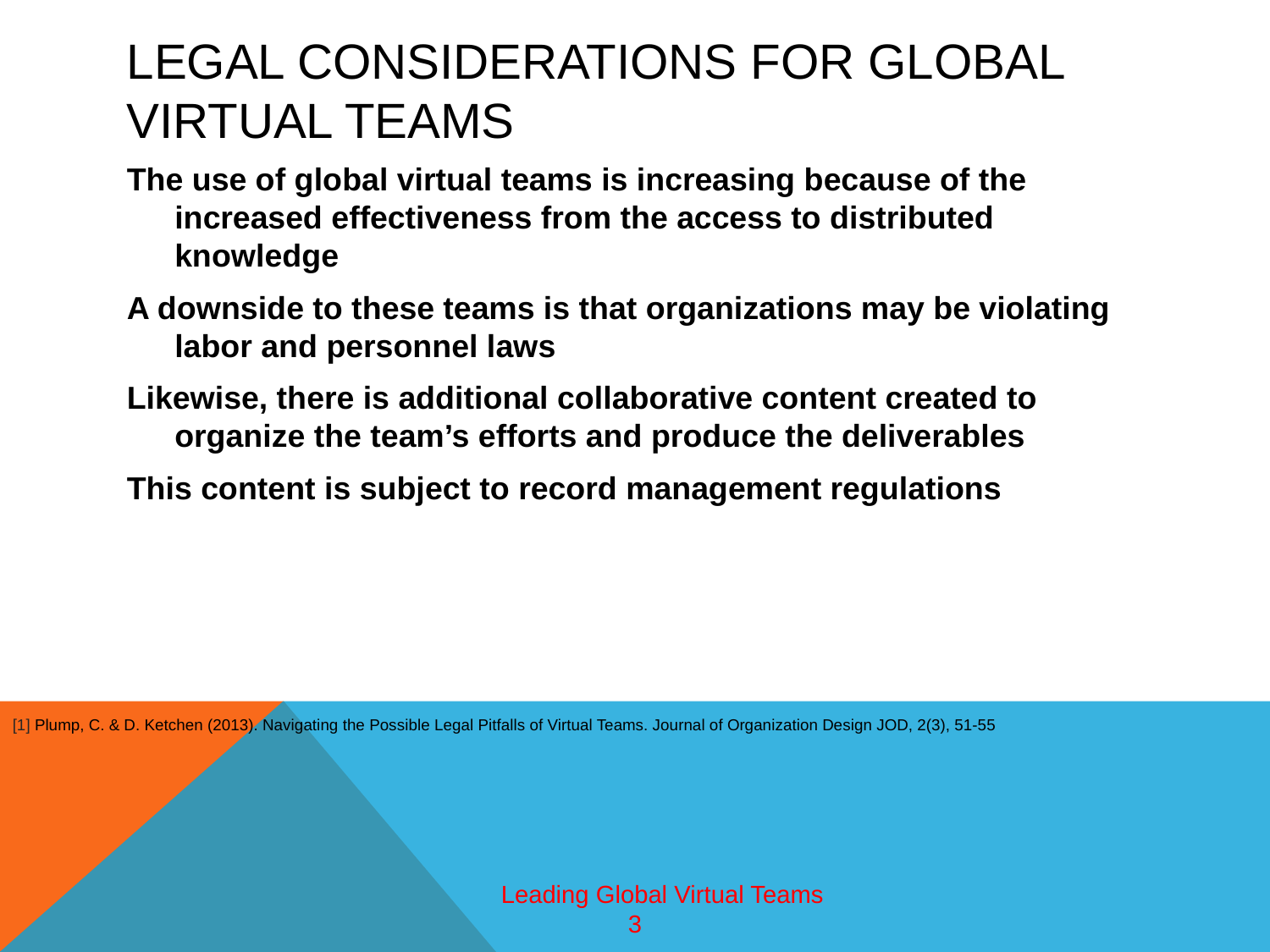

# Legal considerations for global virtual teams
The use of global virtual teams is increasing because of the increased effectiveness from the access to distributed knowledge
A downside to these teams is that organizations may be violating labor and personnel laws
Likewise, there is additional collaborative content created to organize the team’s efforts and produce the deliverables
This content is subject to record management regulations
[1] Plump, C. & D. Ketchen (2013). Navigating the Possible Legal Pitfalls of Virtual Teams. Journal of Organization Design JOD, 2(3), 51-55